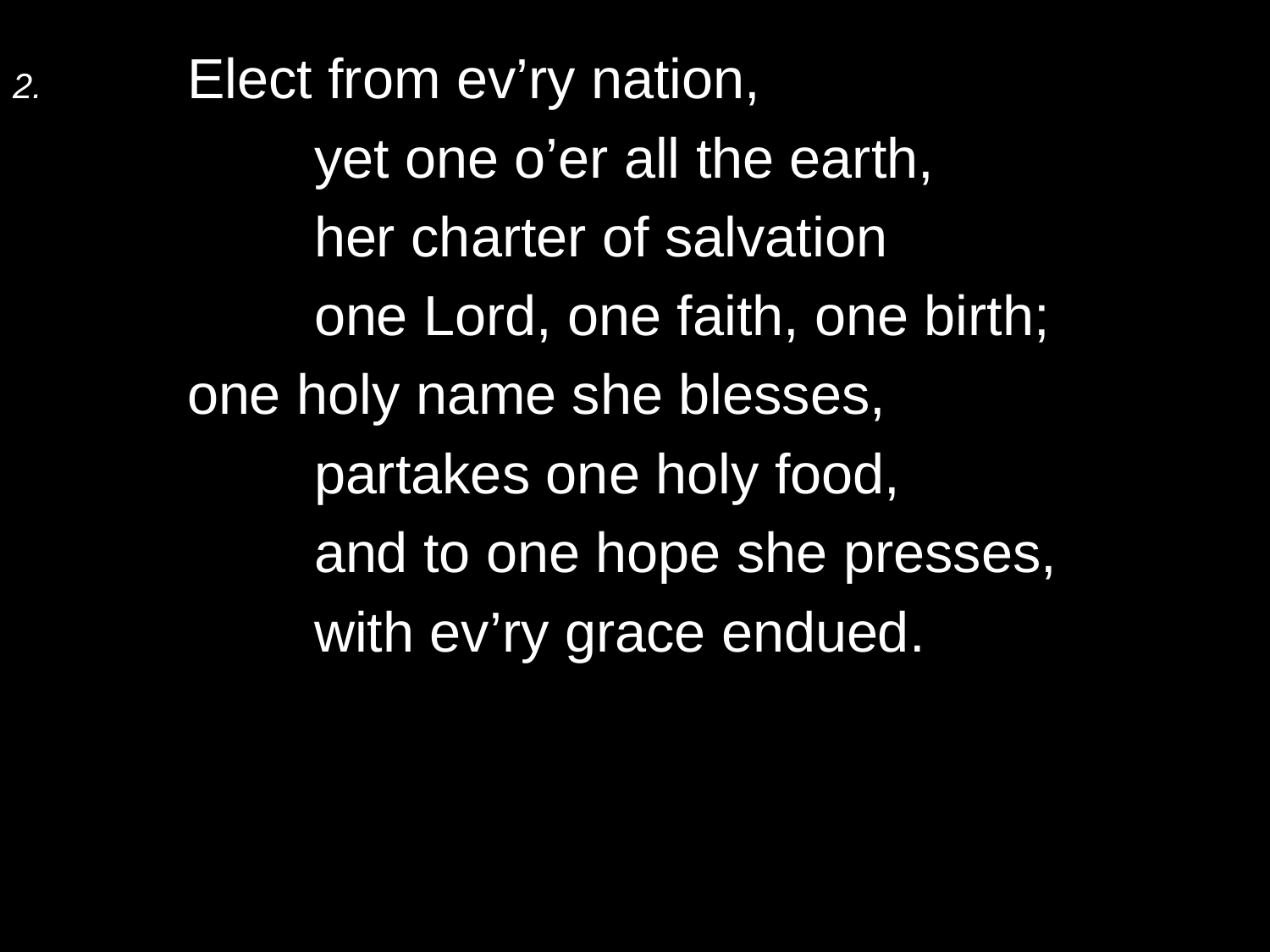

2.	Elect from ev’ry nation,
		yet one o’er all the earth,
		her charter of salvation
		one Lord, one faith, one birth;
	one holy name she blesses,
		partakes one holy food,
		and to one hope she presses,
		with ev’ry grace endued.